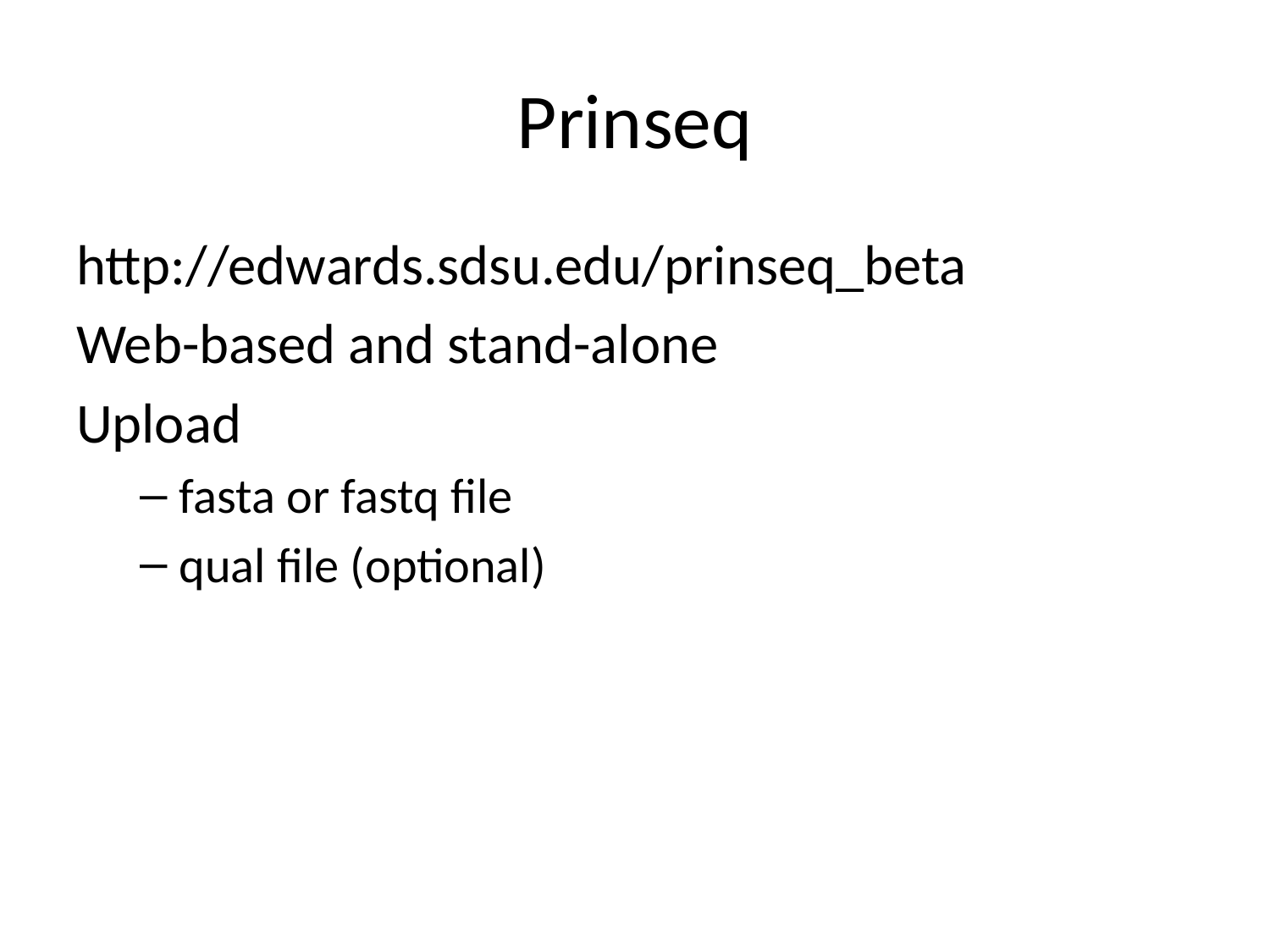

# Prinseq
http://edwards.sdsu.edu/prinseq_beta
Web-based and stand-alone
Upload
fasta or fastq file
qual file (optional)